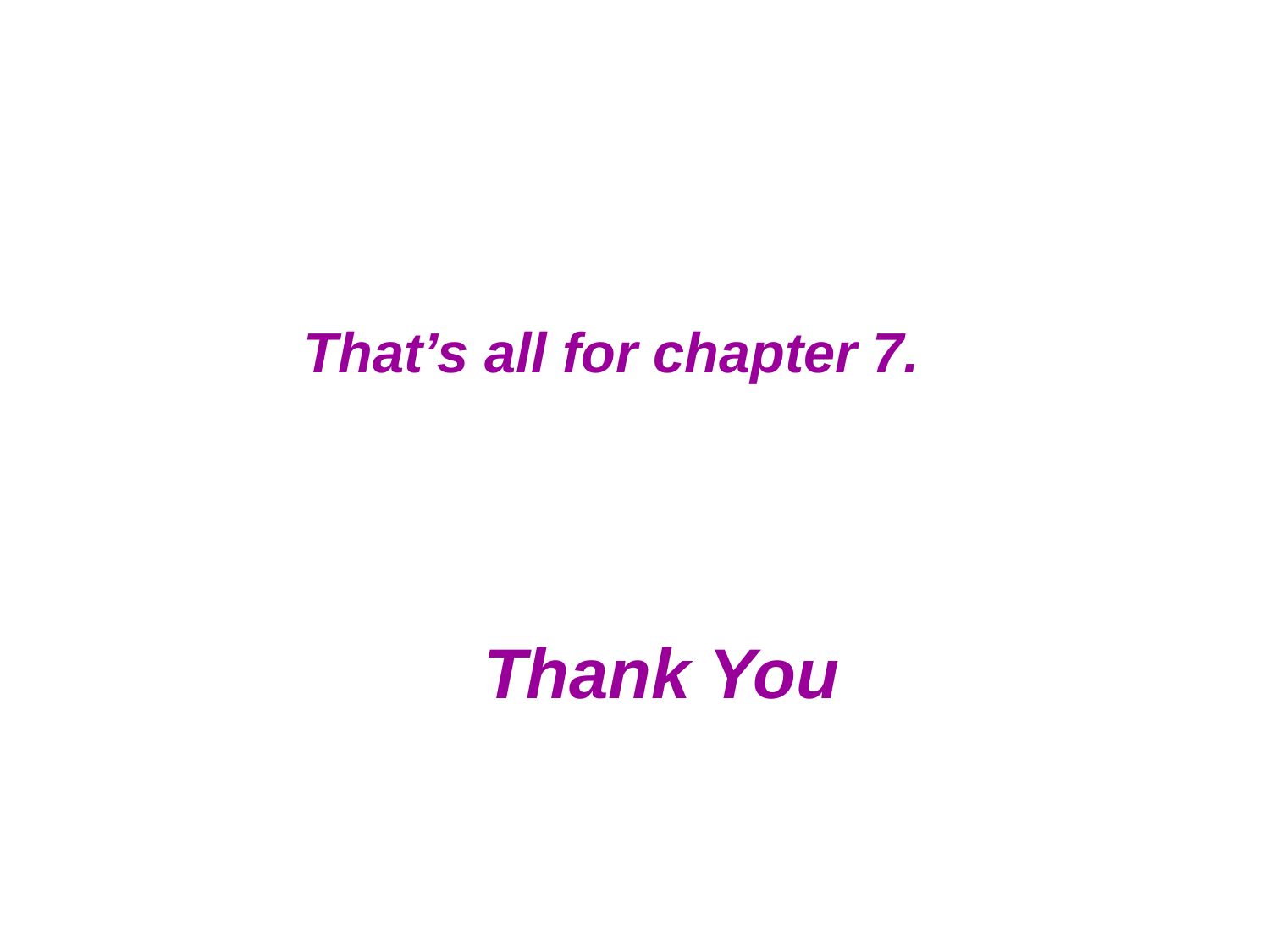

That’s all for chapter 7.
Thank You